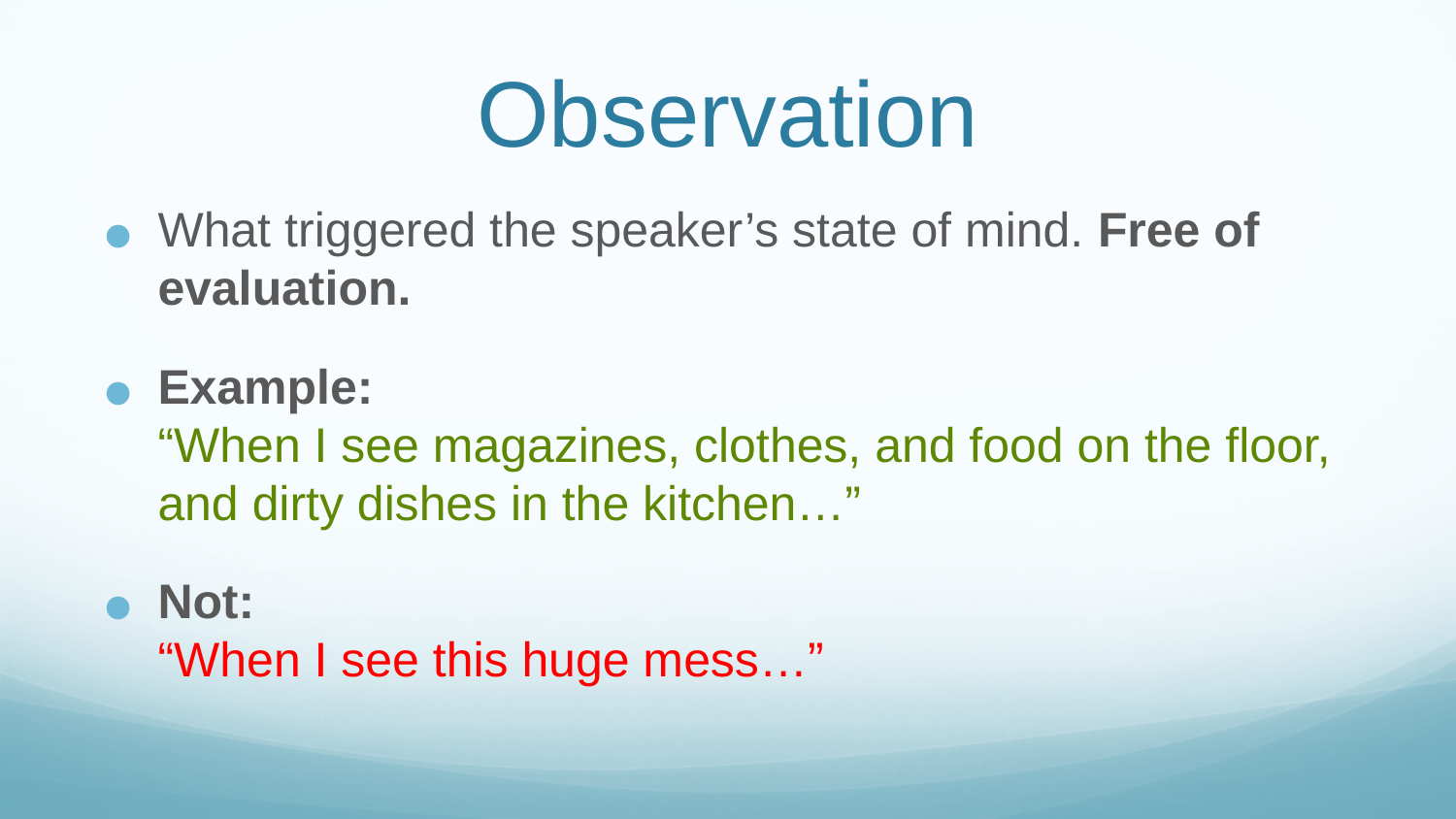

# Observation
What triggered the speaker’s state of mind. Free of evaluation.
Example:
“When I see magazines, clothes, and food on the floor, and dirty dishes in the kitchen…”
Not:
“When I see this huge mess…”